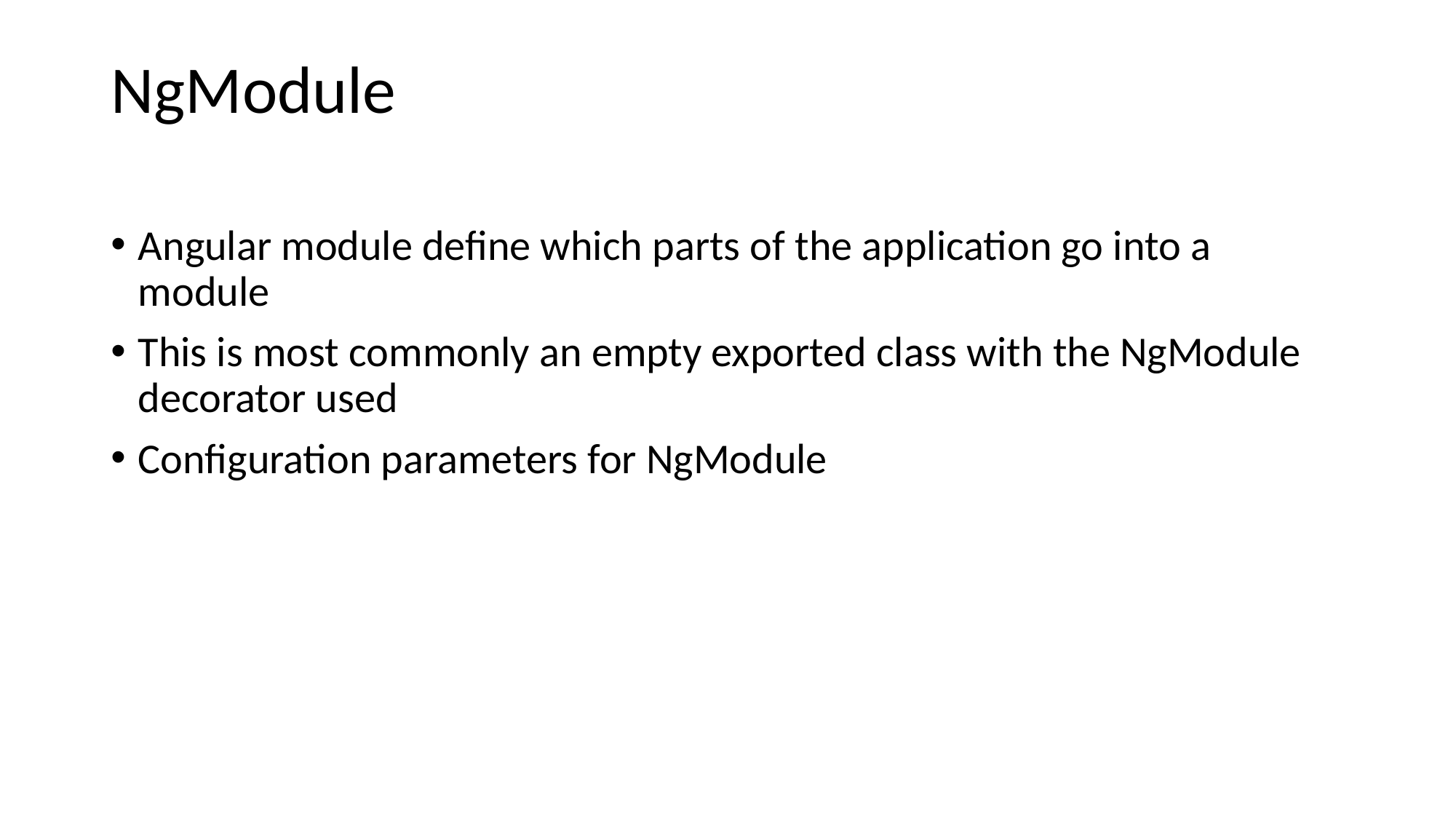

# NgModule
Angular module define which parts of the application go into a module
This is most commonly an empty exported class with the NgModule decorator used
Configuration parameters for NgModule